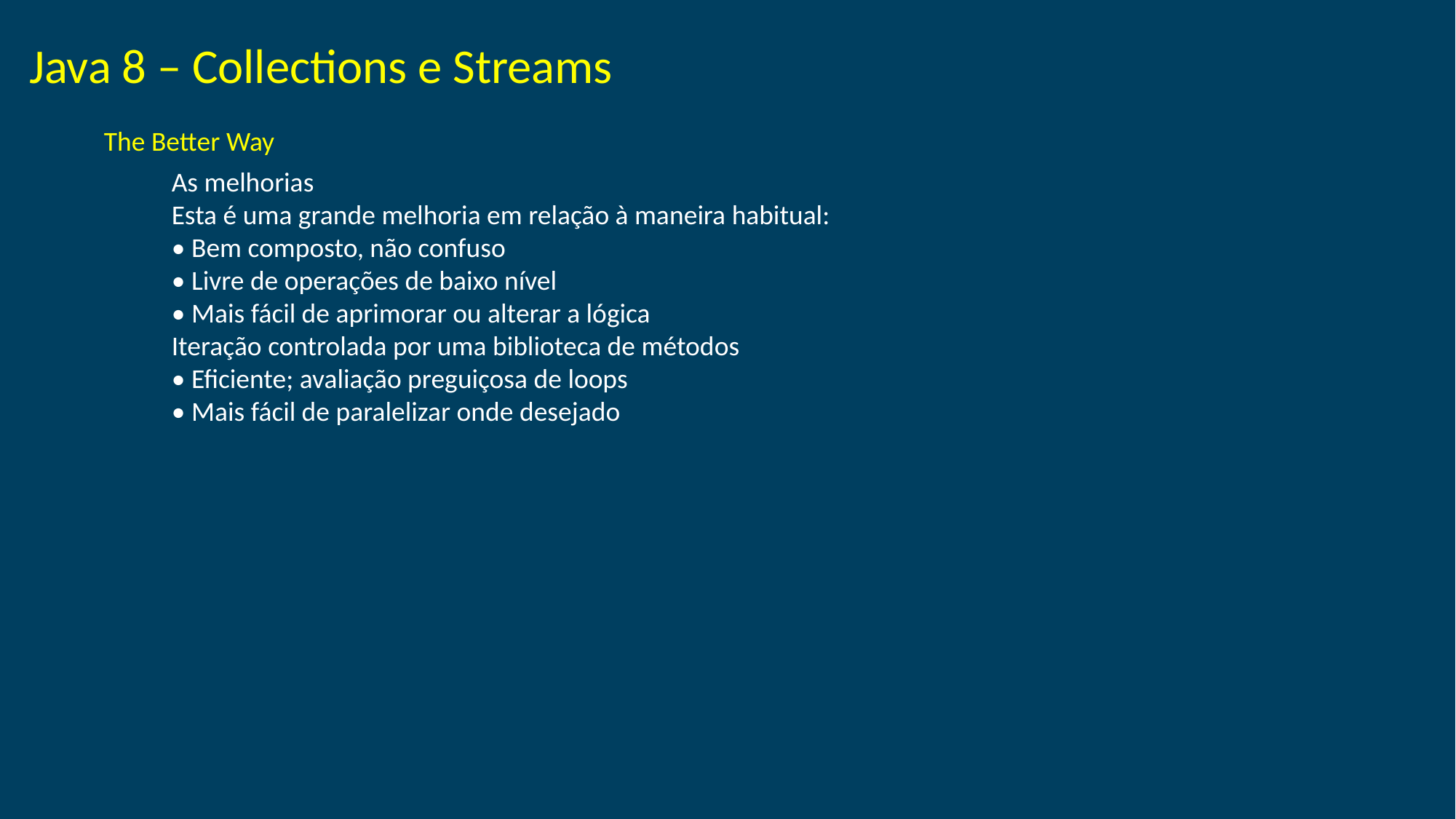

# Java 8 – Collections e Streams
The Better Way
As melhorias
Esta é uma grande melhoria em relação à maneira habitual:
• Bem composto, não confuso
• Livre de operações de baixo nível
• Mais fácil de aprimorar ou alterar a lógica
Iteração controlada por uma biblioteca de métodos
• Eficiente; avaliação preguiçosa de loops
• Mais fácil de paralelizar onde desejado